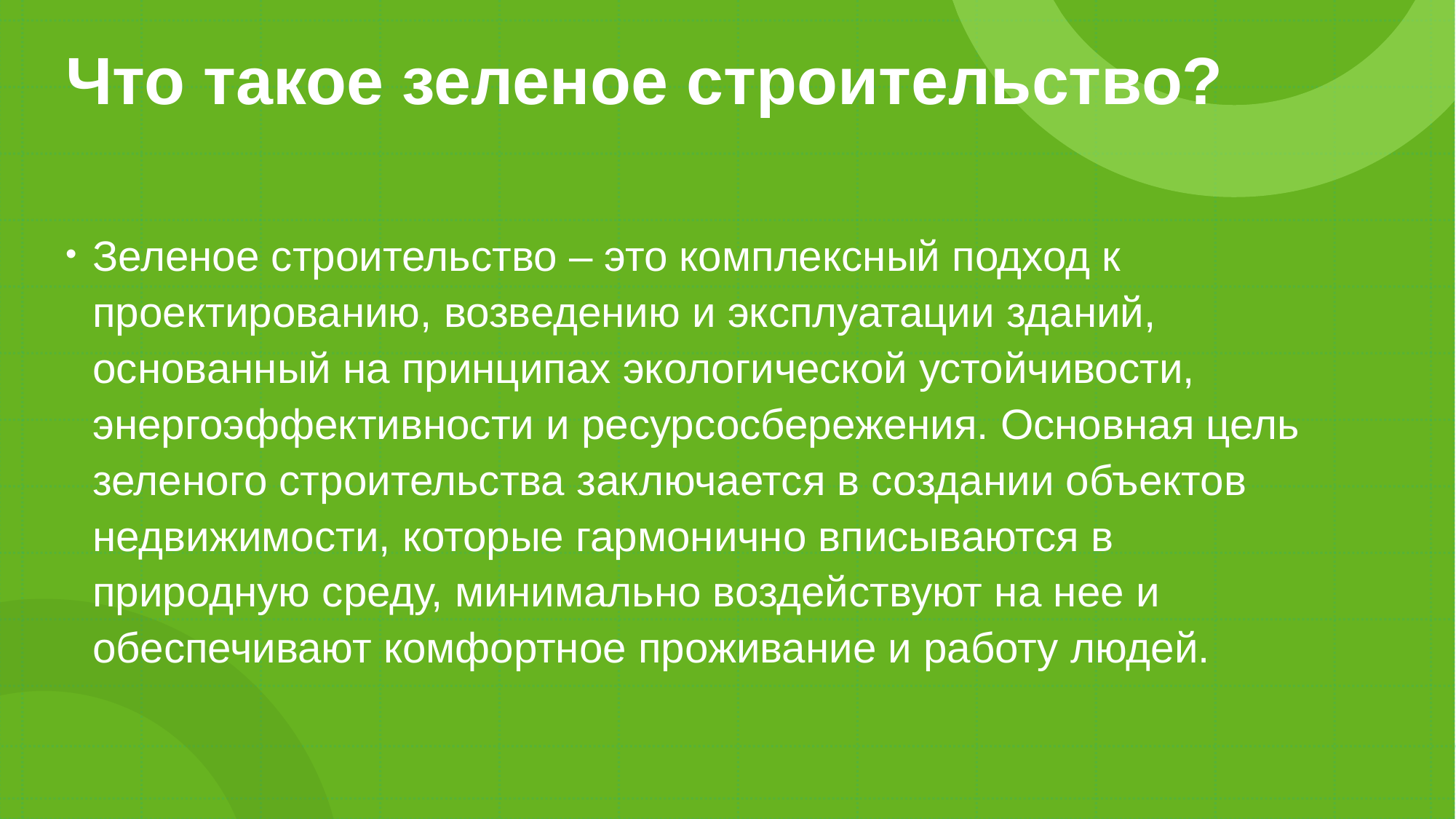

# Что такое зеленое строительство?
Зеленое строительство – это комплексный подход к проектированию, возведению и эксплуатации зданий, основанный на принципах экологической устойчивости, энергоэффективности и ресурсосбережения. Основная цель зеленого строительства заключается в создании объектов недвижимости, которые гармонично вписываются в природную среду, минимально воздействуют на нее и обеспечивают комфортное проживание и работу людей.